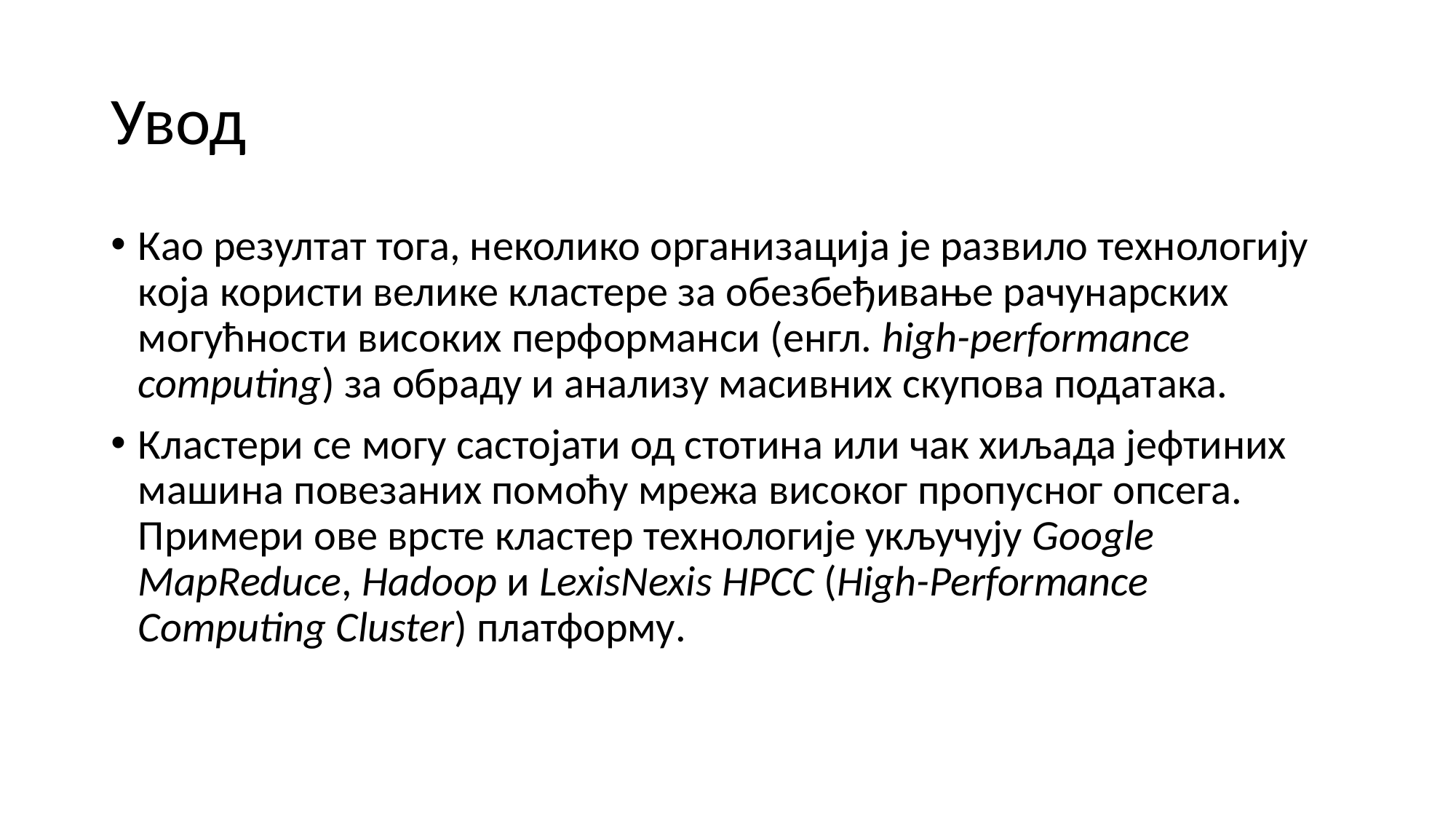

# Увод
Као резултат тога, неколико организација је развило технологију која користи велике кластере за обезбеђивање рачунарских могућности високих перформанси (енгл. high-performance computing) за обраду и анализу масивних скупова података.
Кластери се могу састојати од стотина или чак хиљада јефтиних машина повезаних помоћу мрежа високог пропусног опсега. Примери ове врсте кластер технологије укључују Google MapReduce, Hadoop и LexisNexis HPCC (High-Performance Computing Cluster) платформу.